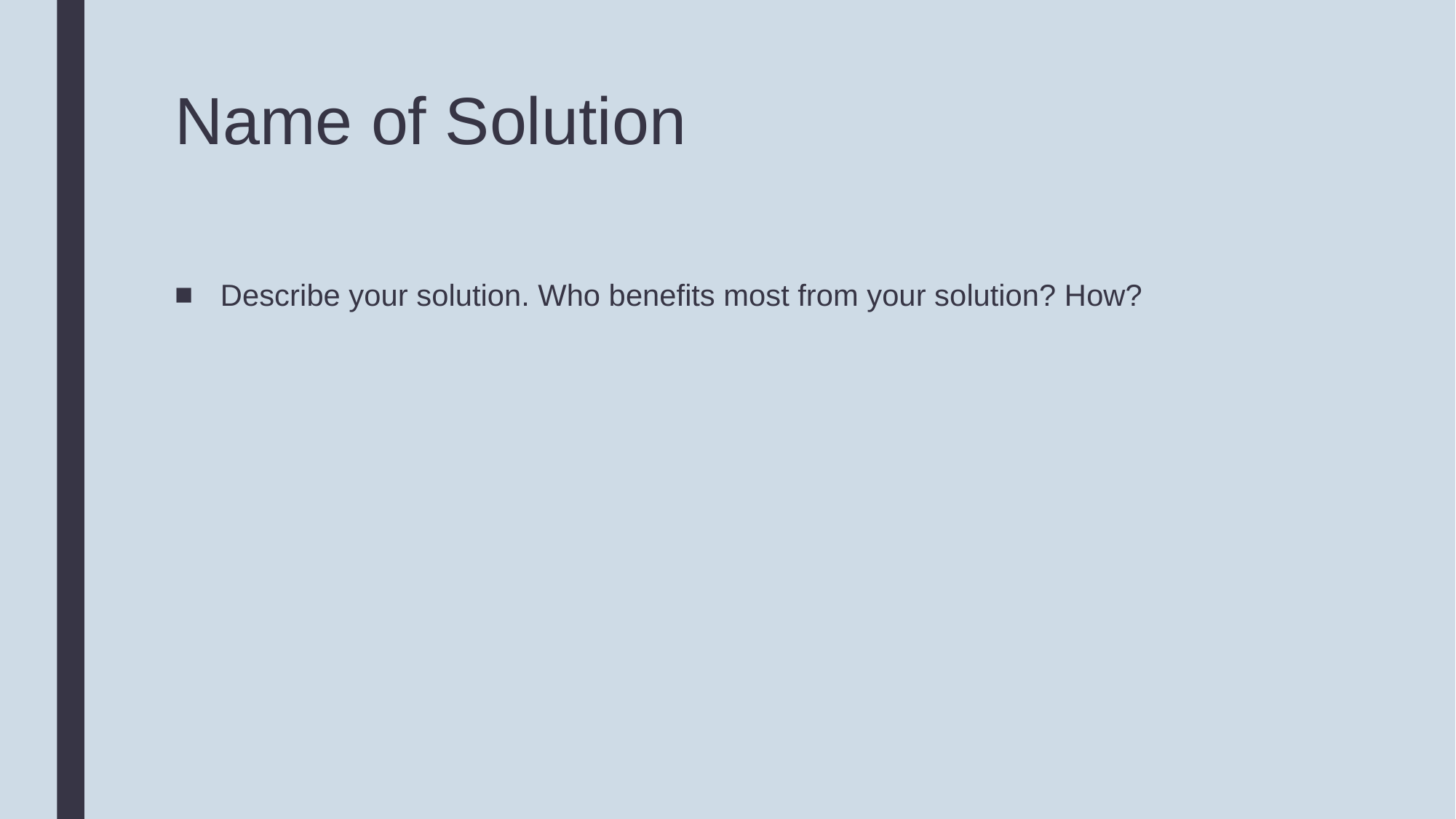

# Name of Solution
Describe your solution. Who benefits most from your solution? How?